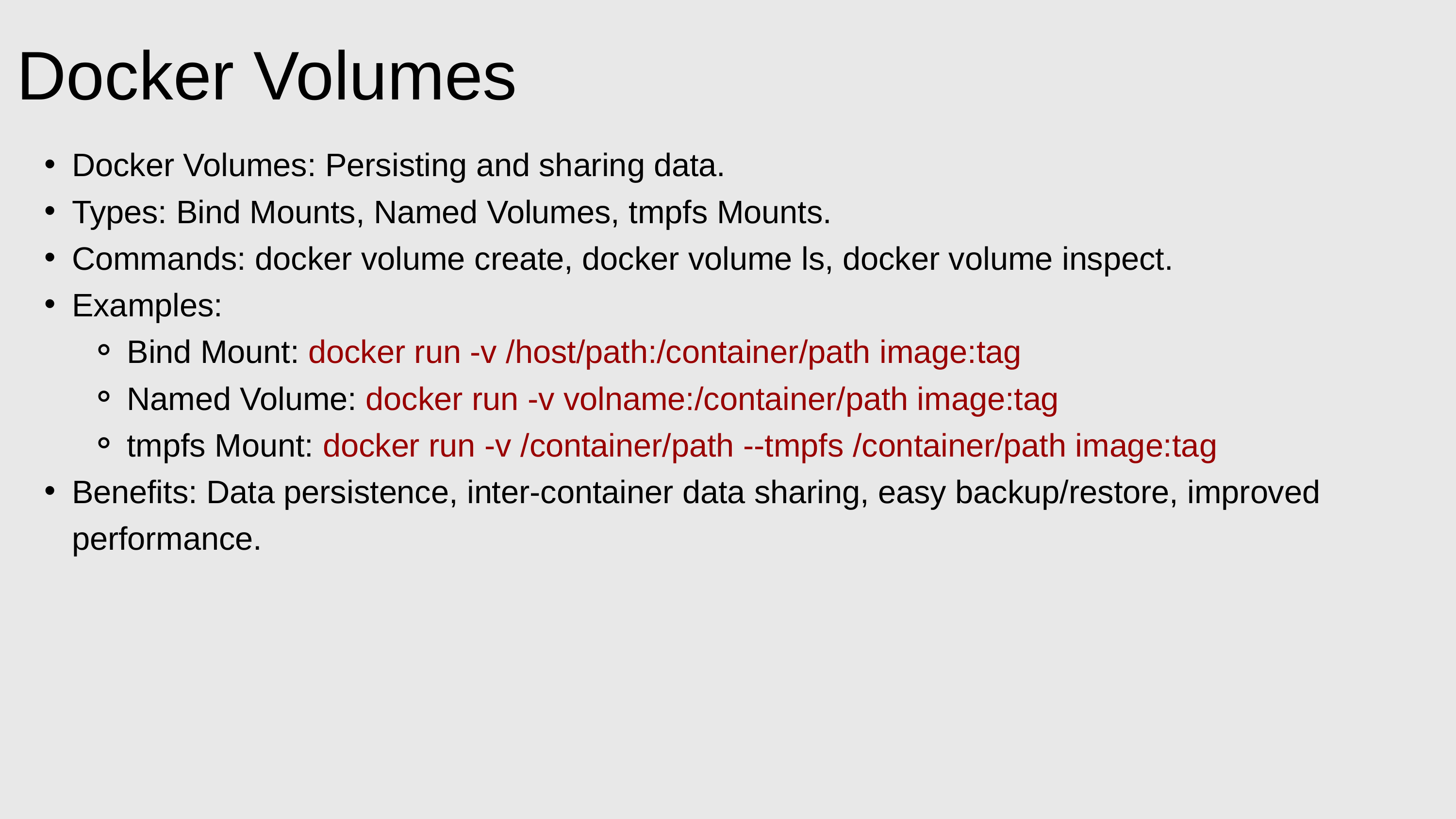

Docker Volumes
Docker Volumes: Persisting and sharing data.
Types: Bind Mounts, Named Volumes, tmpfs Mounts.
Commands: docker volume create, docker volume ls, docker volume inspect.
Examples:
Bind Mount: docker run -v /host/path:/container/path image:tag
Named Volume: docker run -v volname:/container/path image:tag
tmpfs Mount: docker run -v /container/path --tmpfs /container/path image:tag
Benefits: Data persistence, inter-container data sharing, easy backup/restore, improved performance.